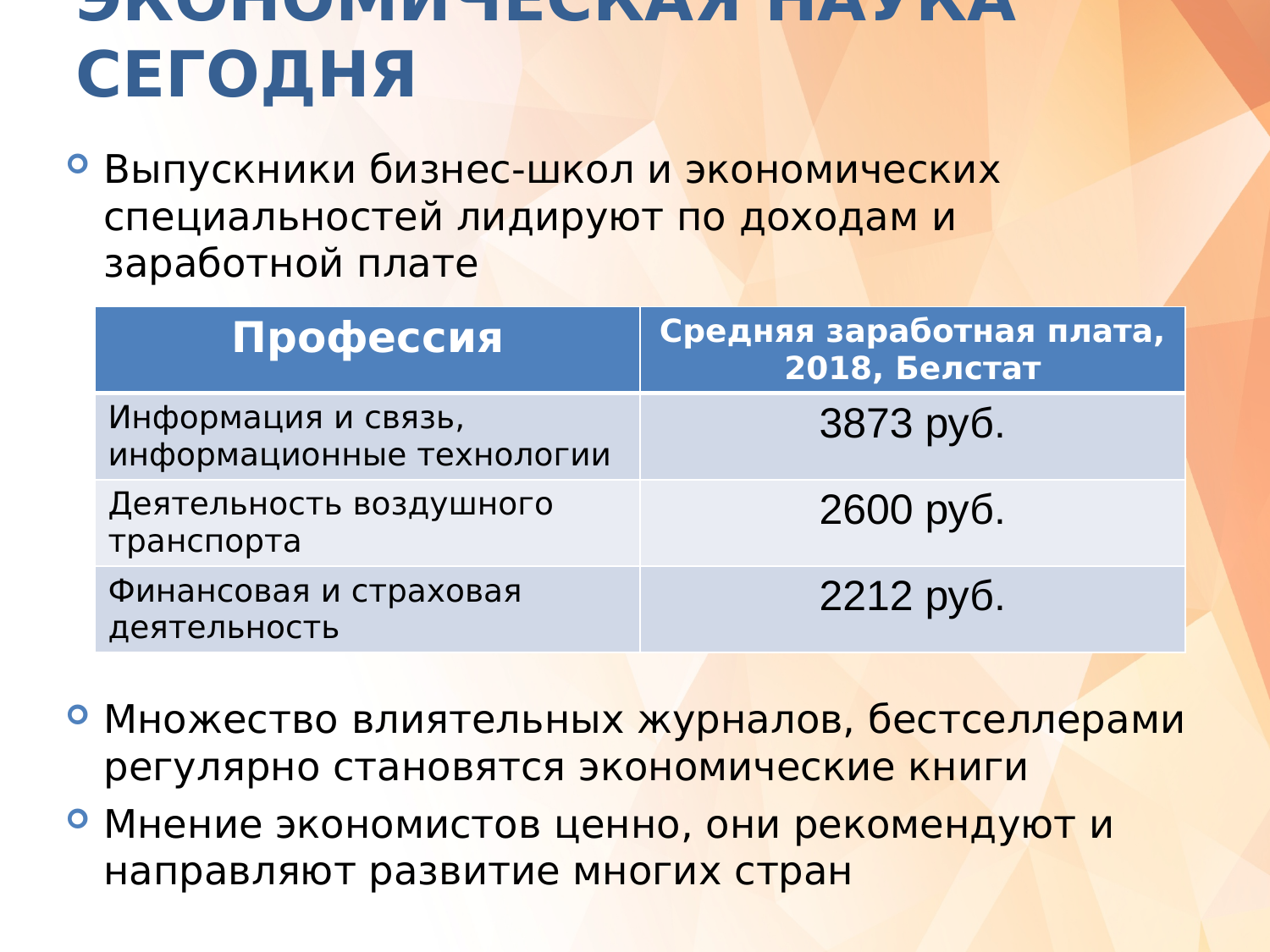

# Экономическая наука сегодня
Выпускники бизнес-школ и экономических специальностей лидируют по доходам и заработной плате

Множество влиятельных журналов, бестселлерами регулярно становятся экономические книги
Мнение экономистов ценно, они рекомендуют и направляют развитие многих стран
| Профессия | Средняя заработная плата, 2018, Белстат |
| --- | --- |
| Информация и связь, информационные технологии | 3873 руб. |
| Деятельность воздушного транспорта | 2600 руб. |
| Финансовая и страховая деятельность | 2212 руб. |